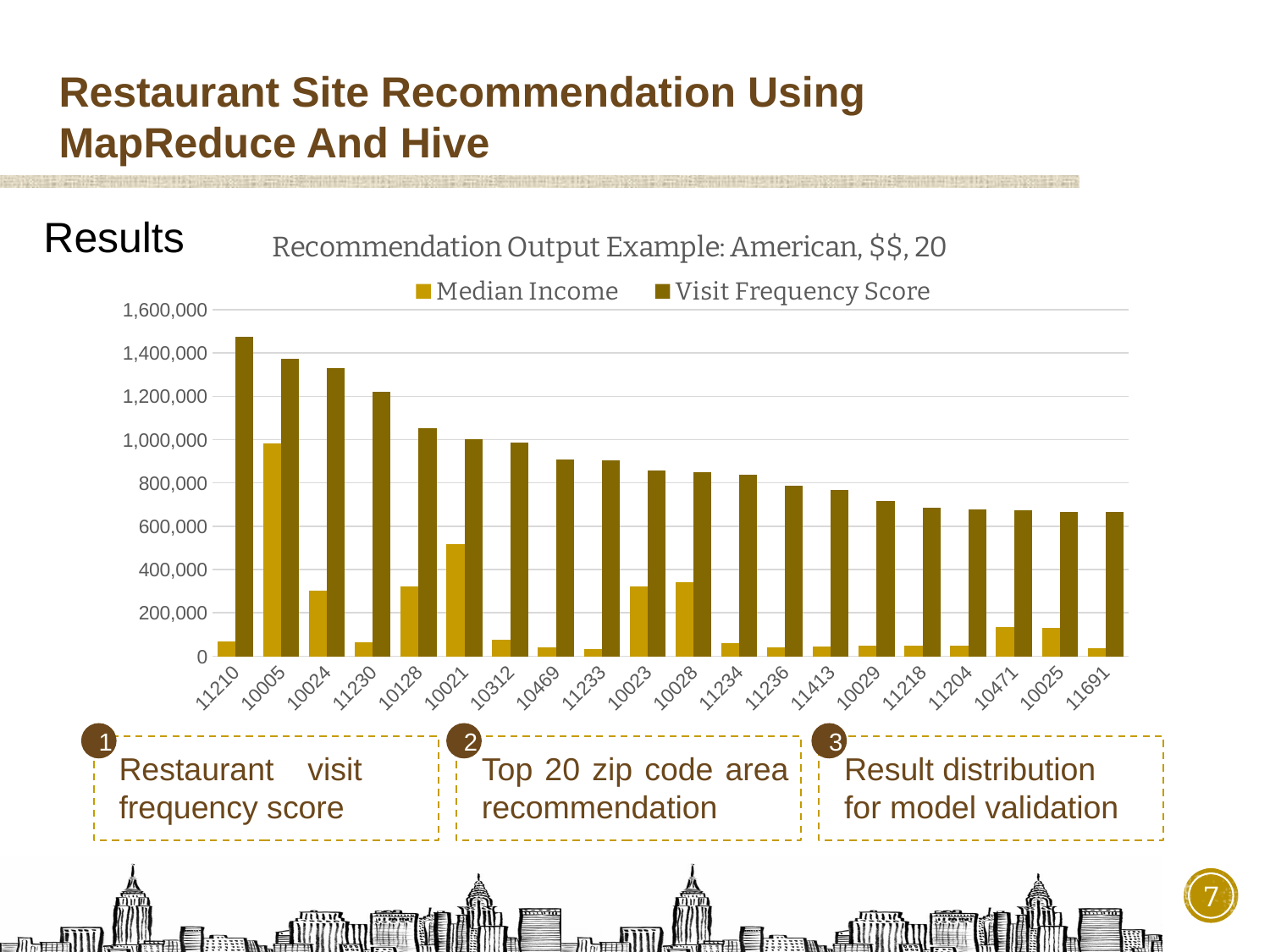

### Chart: Recommendation Output Example: American, $$, 20

| Category | Median Income | Visit Frequency Score |
|---|---|---|
| 11210 | 67211.0 | 1475050.3097317 |
| 10005 | 983554.0 | 1372561.60156097 |
| 10024 | 303191.0 | 1328654.44605691 |
| 11230 | 64486.0 | 1220990.50663414 |
| 10128 | 323582.0 | 1054660.28329268 |
| 10021 | 517400.0 | 1002097.79609756 |
| 10312 | 75396.0 | 985622.485170731 |
| 10469 | 42269.0 | 908019.565146341 |
| 11233 | 33075.0 | 905250.649390243 |
| 10023 | 320455.0 | 856449.596195122 |
| 10028 | 339877.0 | 848034.563414634 |
| 11234 | 60692.0 | 838131.35502439 |
| 11236 | 39771.0 | 787267.430012195 |
| 11413 | 44569.0 | 766483.530365853 |
| 10029 | 47088.0 | 715436.696195122 |
| 11218 | 47540.0 | 684734.853170731 |
| 11204 | 48256.0 | 678898.363317073 |
| 10471 | 135945.0 | 671681.034878048 |
| 10025 | 131910.0 | 667266.735 |
| 11691 | 36362.0 | 664271.658536585 |
Results
1
2
3
Restaurant visit frequency score
Top 20 zip code area recommendation
Result distribution
for model validation
7